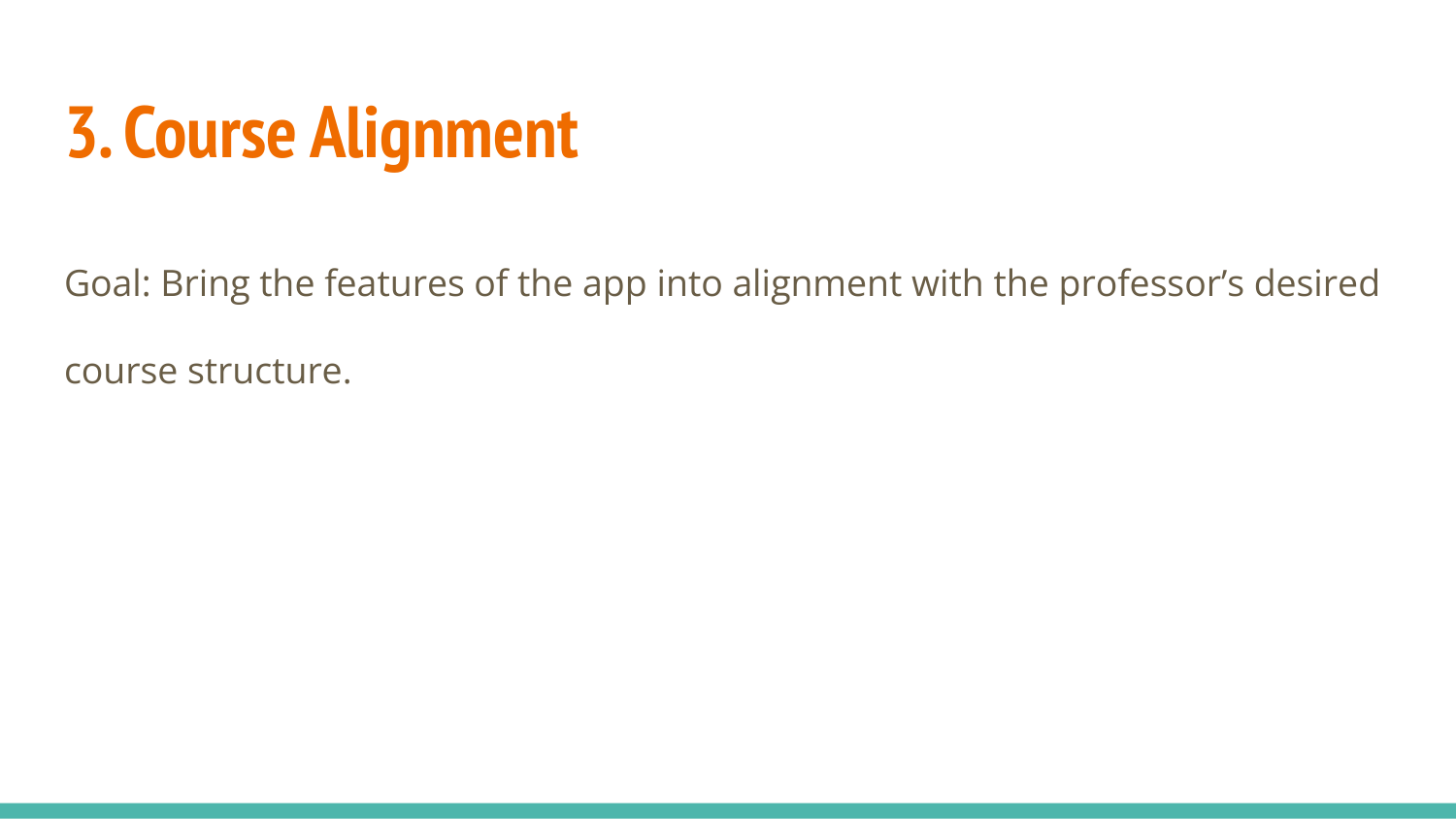

# 3. Course Alignment
Goal: Bring the features of the app into alignment with the professor’s desired course structure.